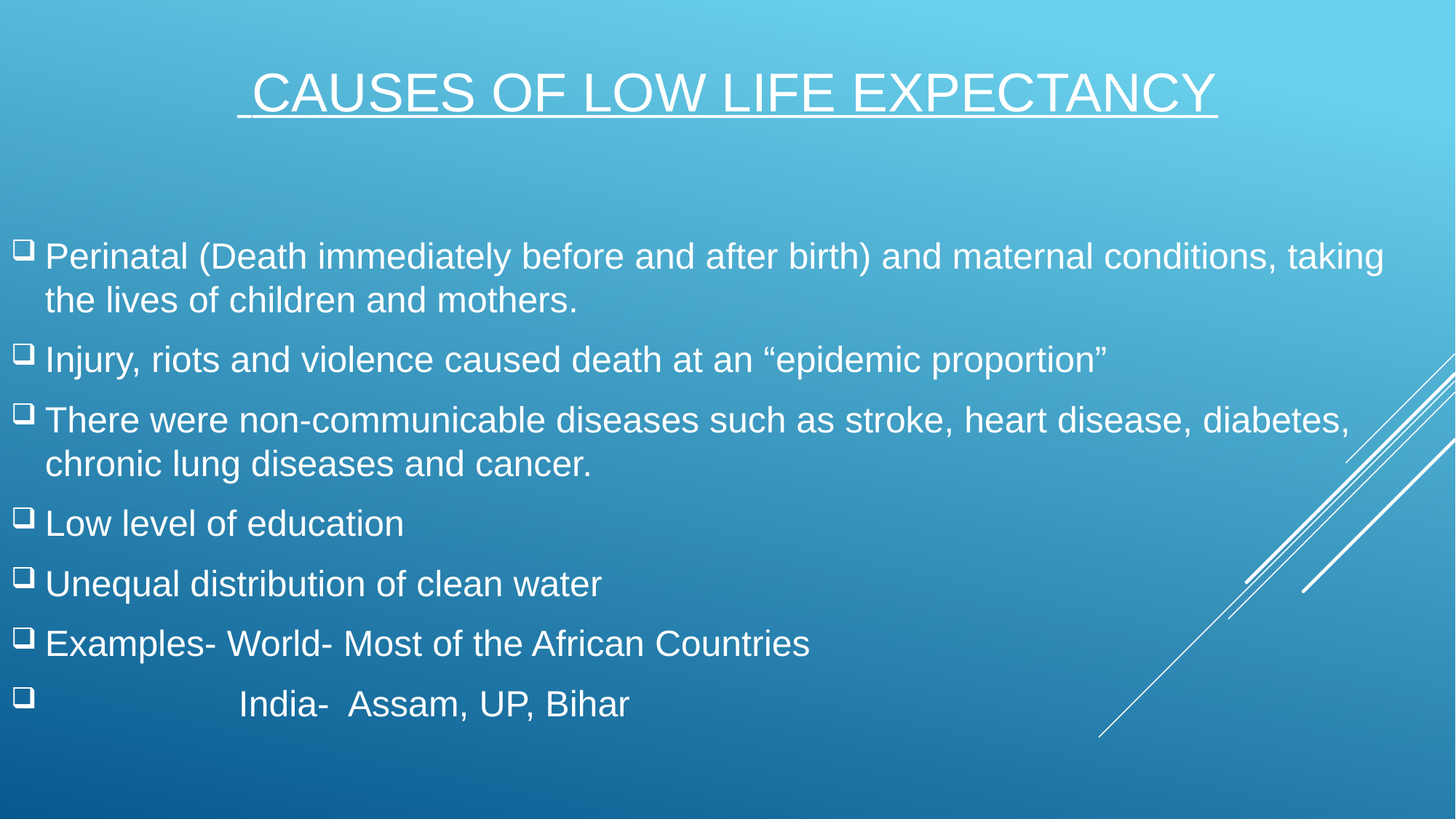

# Causes of low life expectancy
Perinatal (Death immediately before and after birth) and maternal conditions, taking the lives of children and mothers.
Injury, riots and violence caused death at an “epidemic proportion”
There were non-communicable diseases such as stroke, heart disease, diabetes, chronic lung diseases and cancer.
Low level of education
Unequal distribution of clean water
Examples- World- Most of the African Countries
                   India-  Assam, UP, Bihar